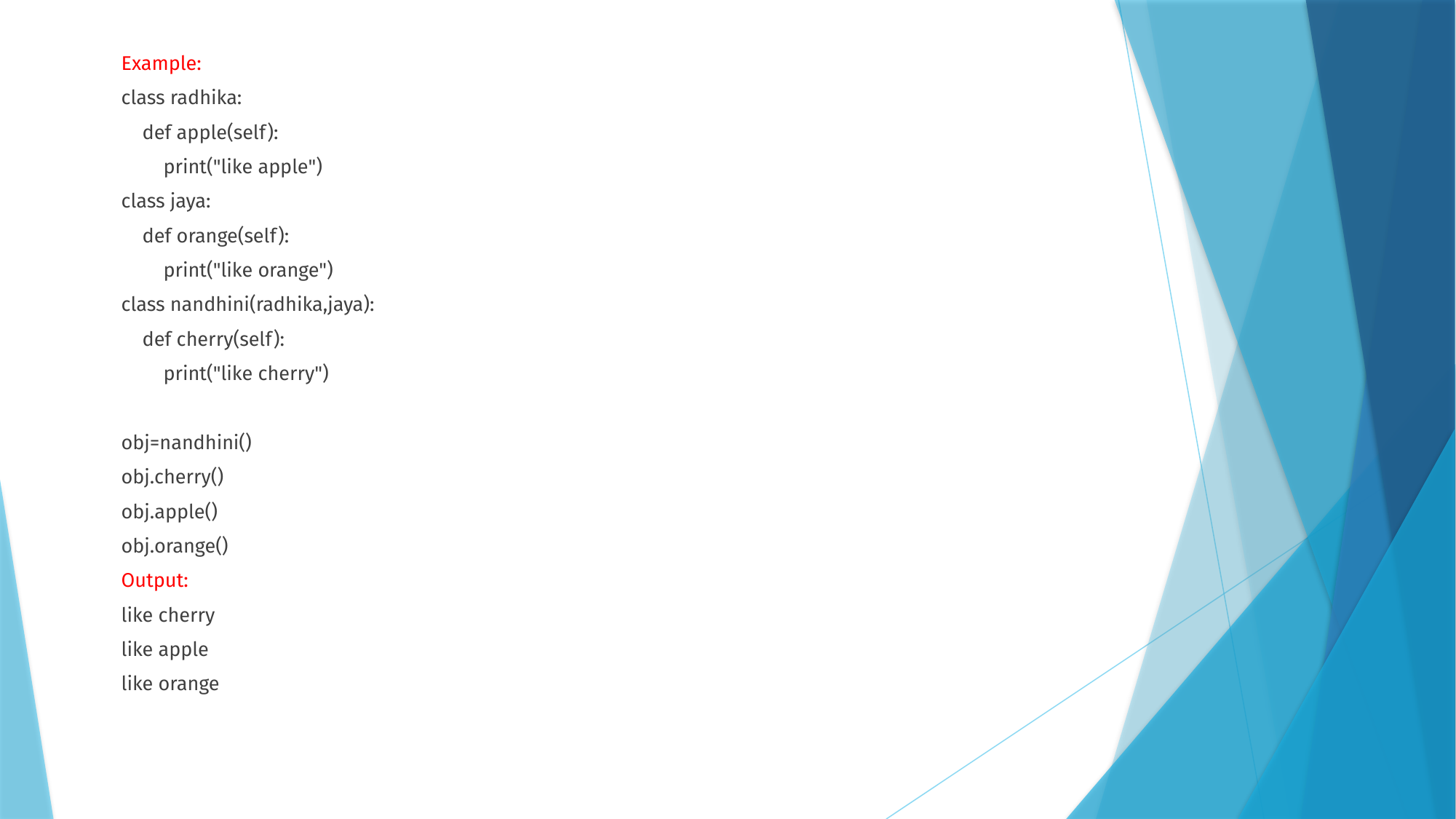

Example:
class radhika:
    def apple(self):
        print("like apple")
class jaya:
    def orange(self):
        print("like orange")
class nandhini(radhika,jaya):
    def cherry(self):
        print("like cherry")

obj=nandhini()
obj.cherry()
obj.apple()
obj.orange()
Output:
like cherry
like apple
like orange